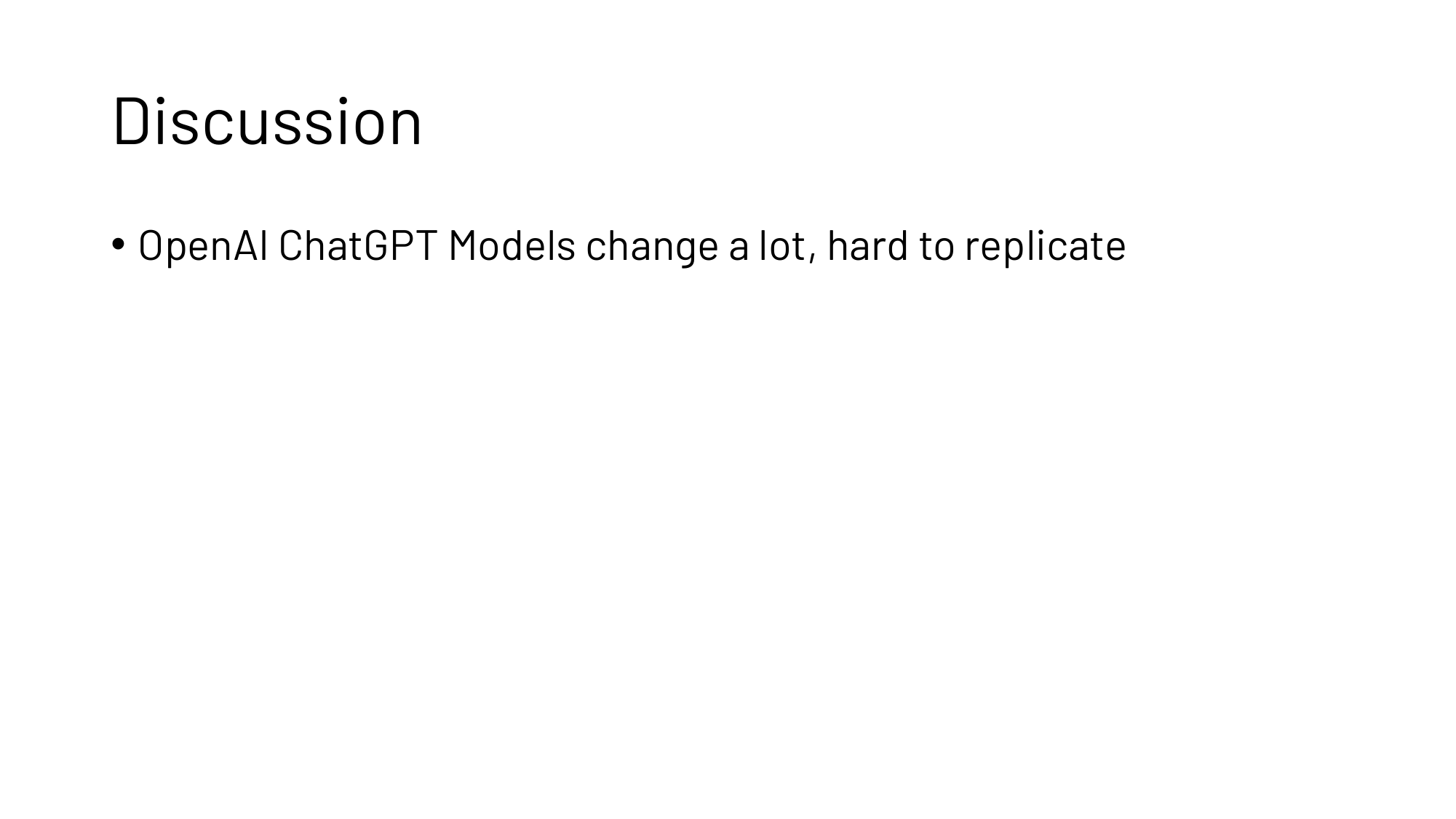

# Discussion
OpenAI ChatGPT Models change a lot, hard to replicate